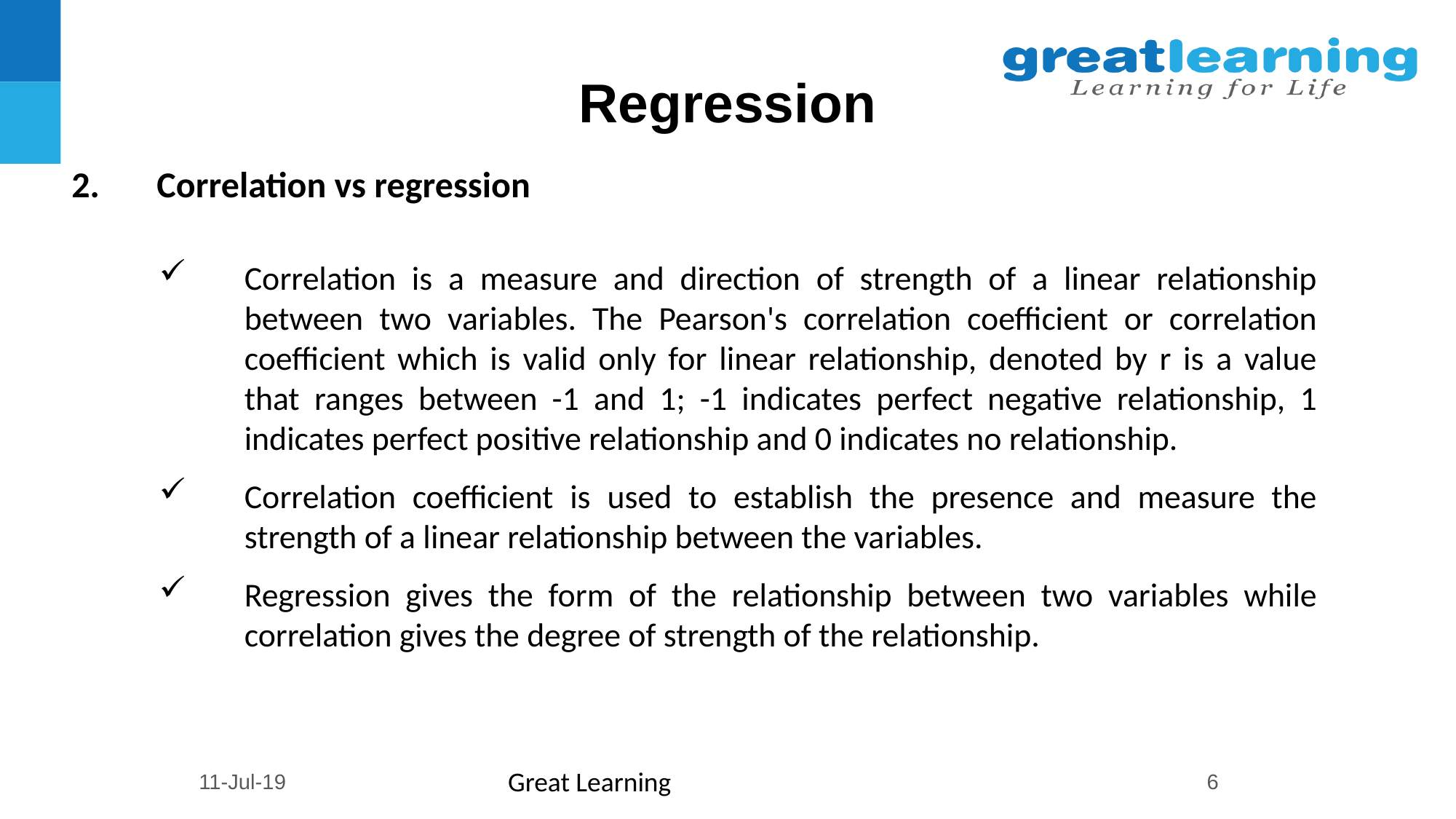

Regression
Correlation vs regression

Correlation is a measure and direction of strength of a linear relationship between two variables. The Pearson's correlation coefficient or correlation coefficient which is valid only for linear relationship, denoted by r is a value that ranges between -1 and 1; -1 indicates perfect negative relationship, 1 indicates perfect positive relationship and 0 indicates no relationship.
Correlation coefficient is used to establish the presence and measure the strength of a linear relationship between the variables.
Regression gives the form of the relationship between two variables while correlation gives the degree of strength of the relationship.
11-Jul-19
Great Learning
6